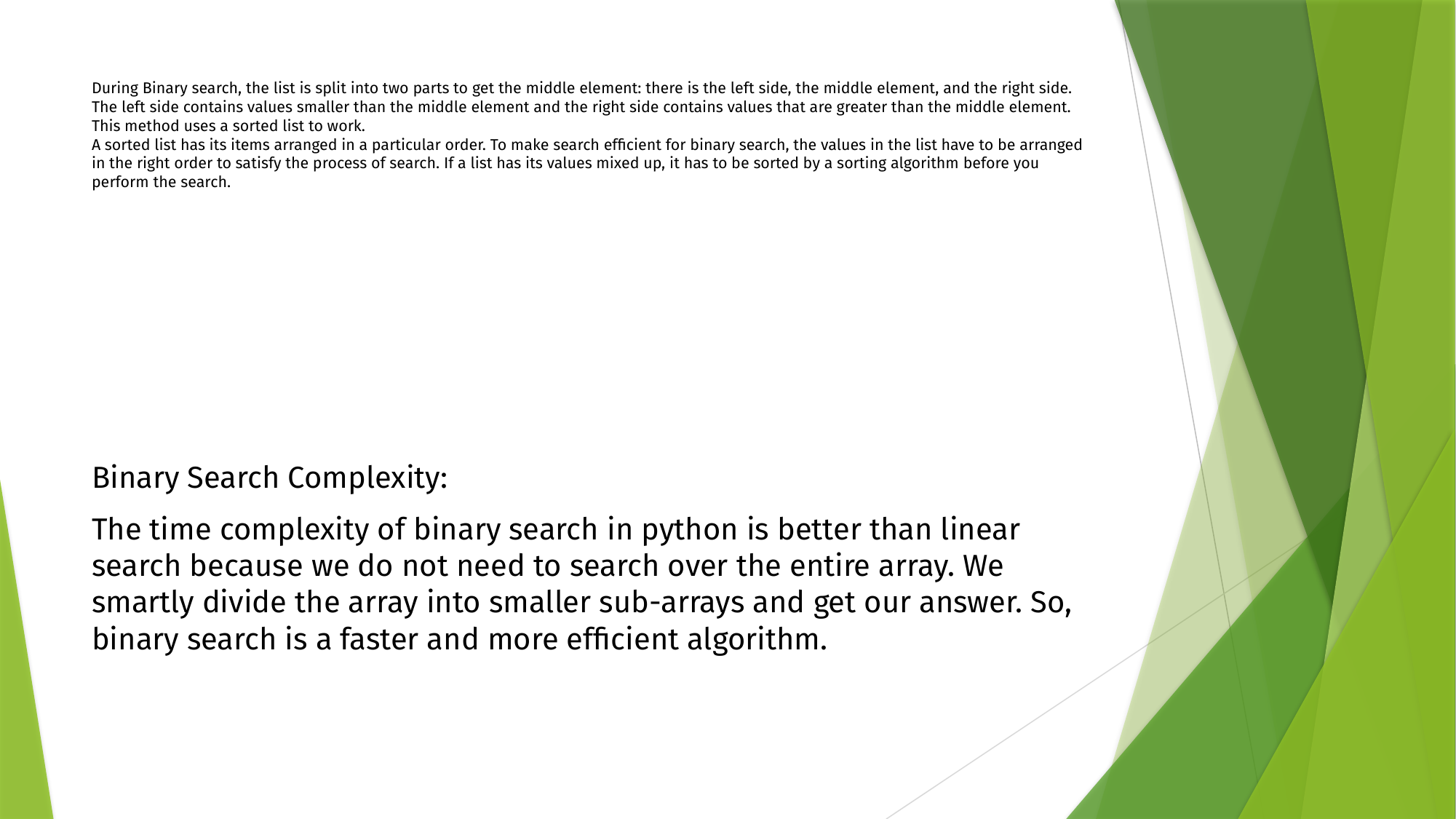

# During Binary search, the list is split into two parts to get the middle element: there is the left side, the middle element, and the right side. The left side contains values smaller than the middle element and the right side contains values that are greater than the middle element. This method uses a sorted list to work. A sorted list has its items arranged in a particular order. To make search efficient for binary search, the values in the list have to be arranged in the right order to satisfy the process of search. If a list has its values mixed up, it has to be sorted by a sorting algorithm before you perform the search.
Binary Search Complexity:
The time complexity of binary search in python is better than linear search because we do not need to search over the entire array. We smartly divide the array into smaller sub-arrays and get our answer. So, binary search is a faster and more efficient algorithm.